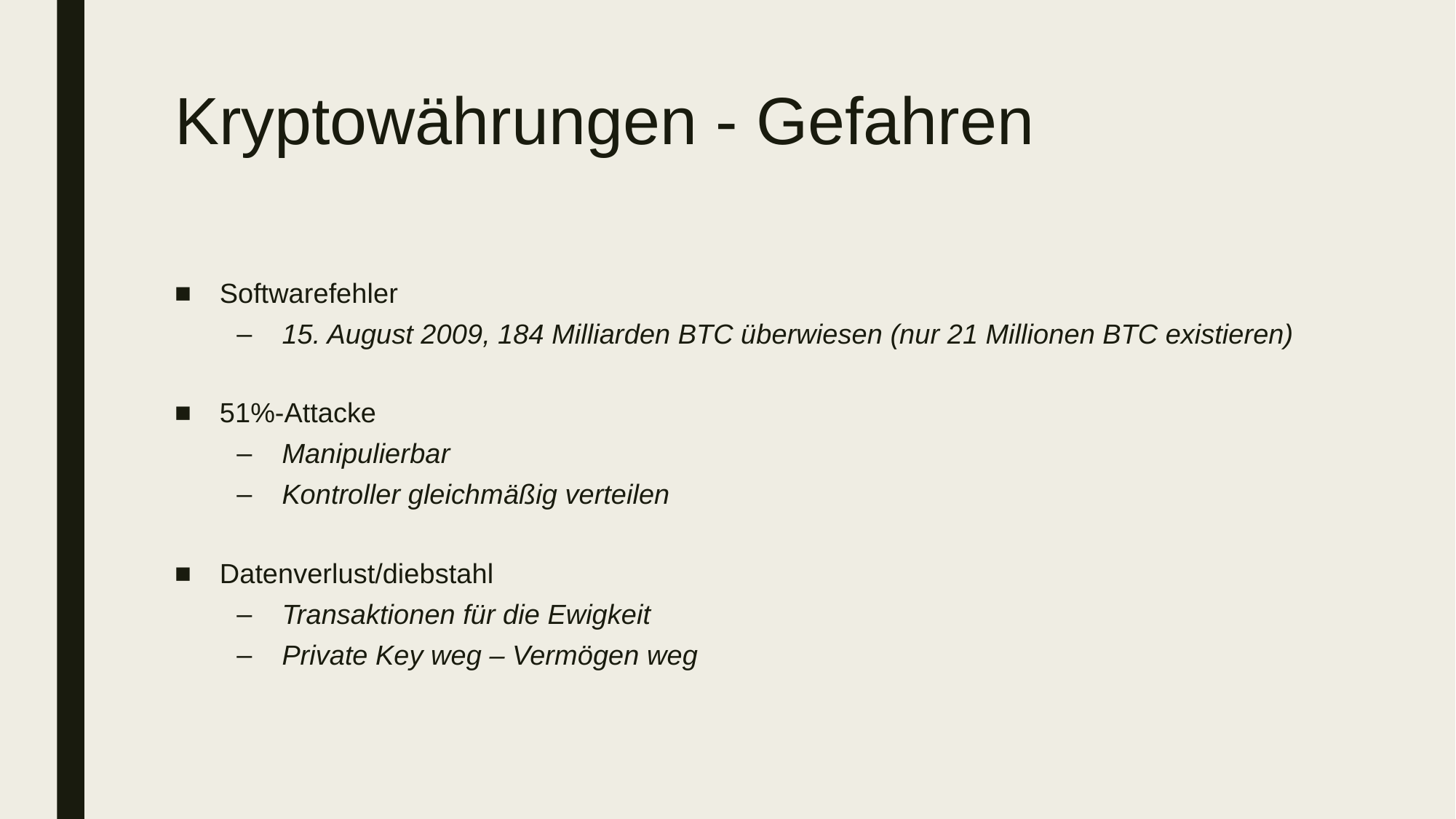

# Kryptowährungen - Gefahren
Softwarefehler
15. August 2009, 184 Milliarden BTC überwiesen (nur 21 Millionen BTC existieren)
51%-Attacke
Manipulierbar
Kontroller gleichmäßig verteilen
Datenverlust/diebstahl
Transaktionen für die Ewigkeit
Private Key weg – Vermögen weg